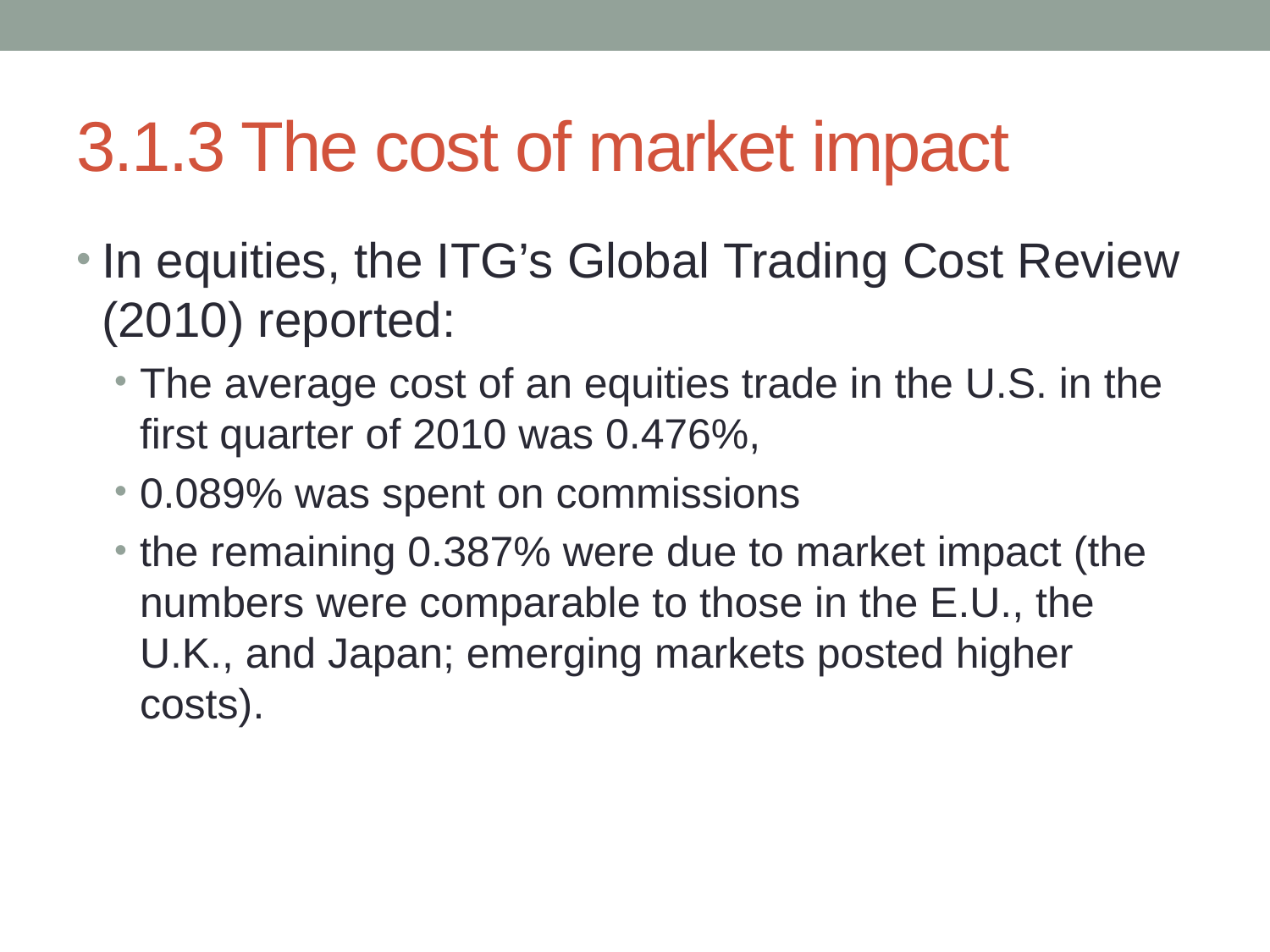

# 3.1.3 The cost of market impact
In equities, the ITG’s Global Trading Cost Review (2010) reported:
The average cost of an equities trade in the U.S. in the first quarter of 2010 was 0.476%,
0.089% was spent on commissions
the remaining 0.387% were due to market impact (the numbers were comparable to those in the E.U., the U.K., and Japan; emerging markets posted higher costs).